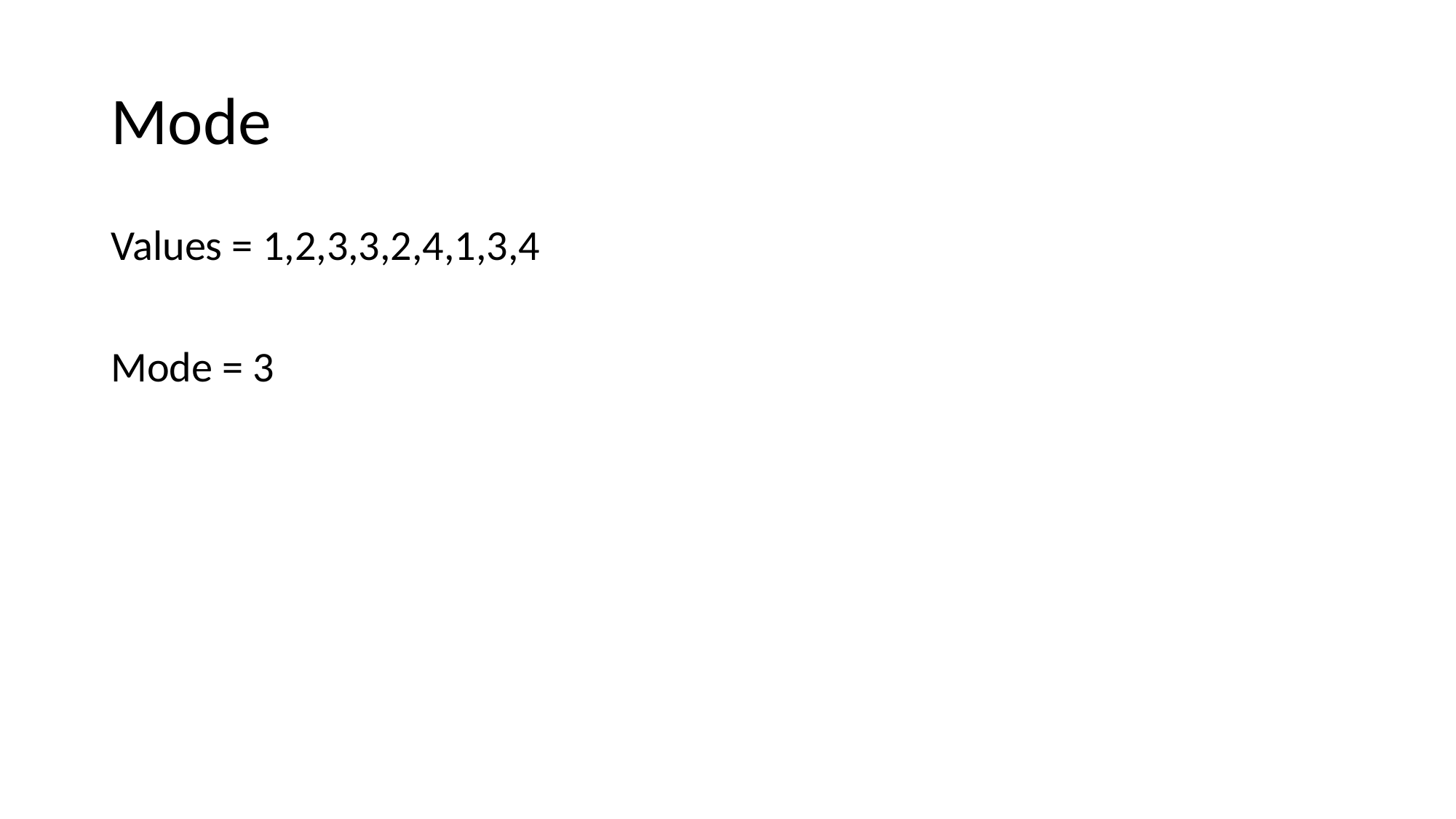

# Mode
Values = 1,2,3,3,2,4,1,3,4

Mode = 3